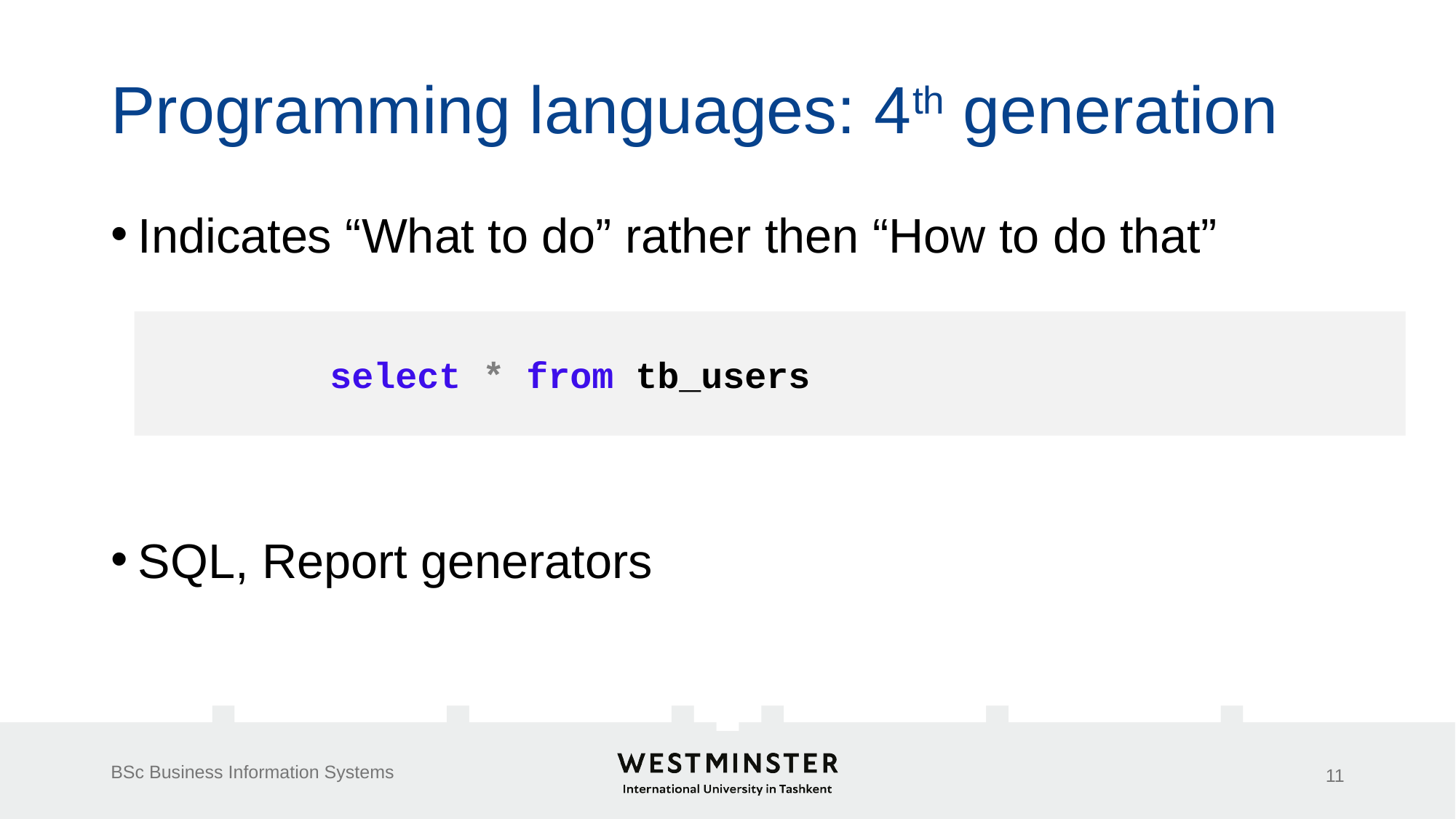

# Programming languages: 4th generation
Indicates “What to do” rather then “How to do that”

SQL, Report generators

select * from tb_users

BSc Business Information Systems
11